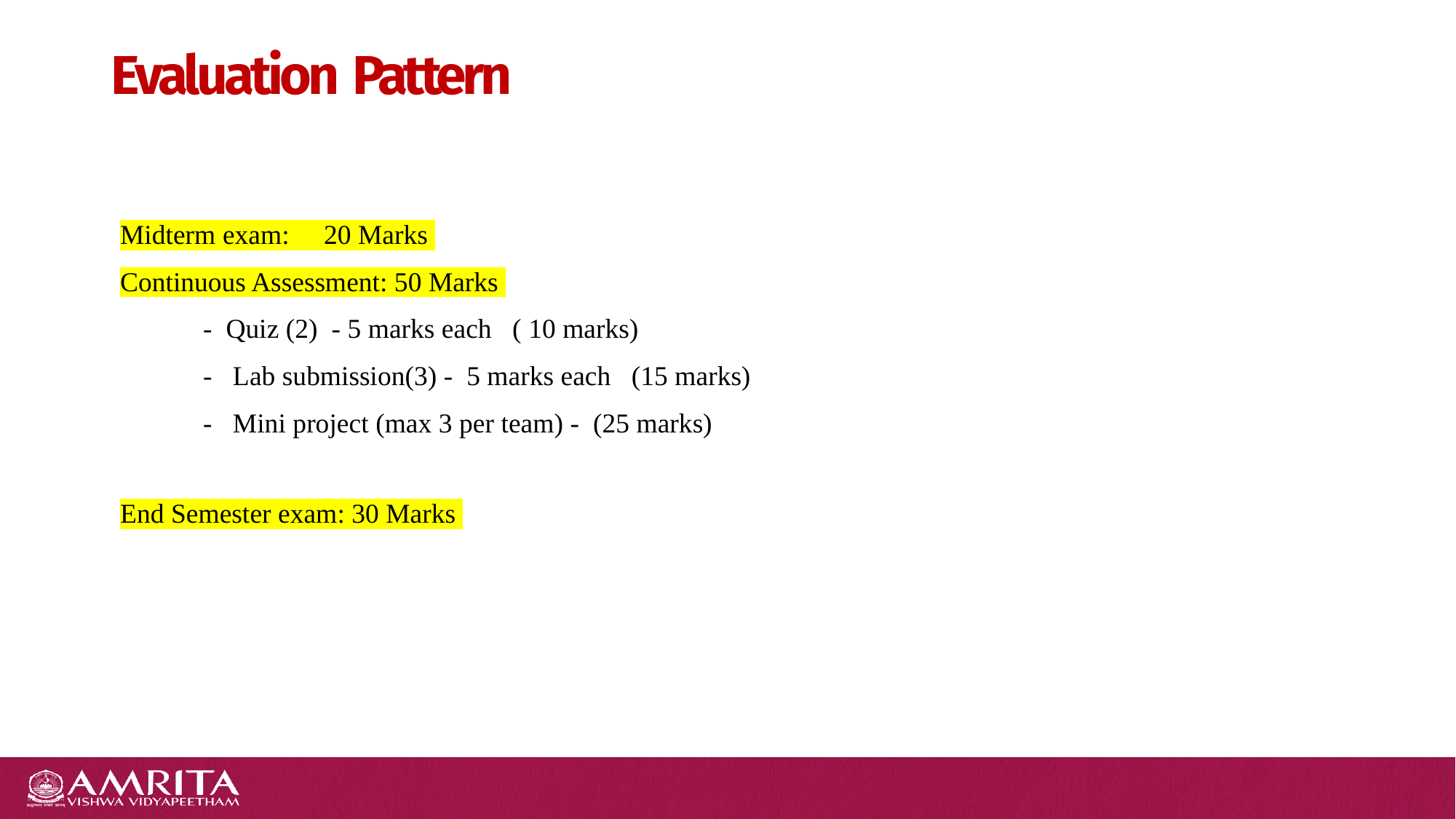

# Evaluation Pattern
Midterm exam:     20 Marks
Continuous Assessment: 50 Marks
            -  Quiz (2)  - 5 marks each   ( 10 marks)
            -   Lab submission(3) -  5 marks each   (15 marks)
            -   Mini project (max 3 per team) -  (25 marks)

End Semester exam: 30 Marks